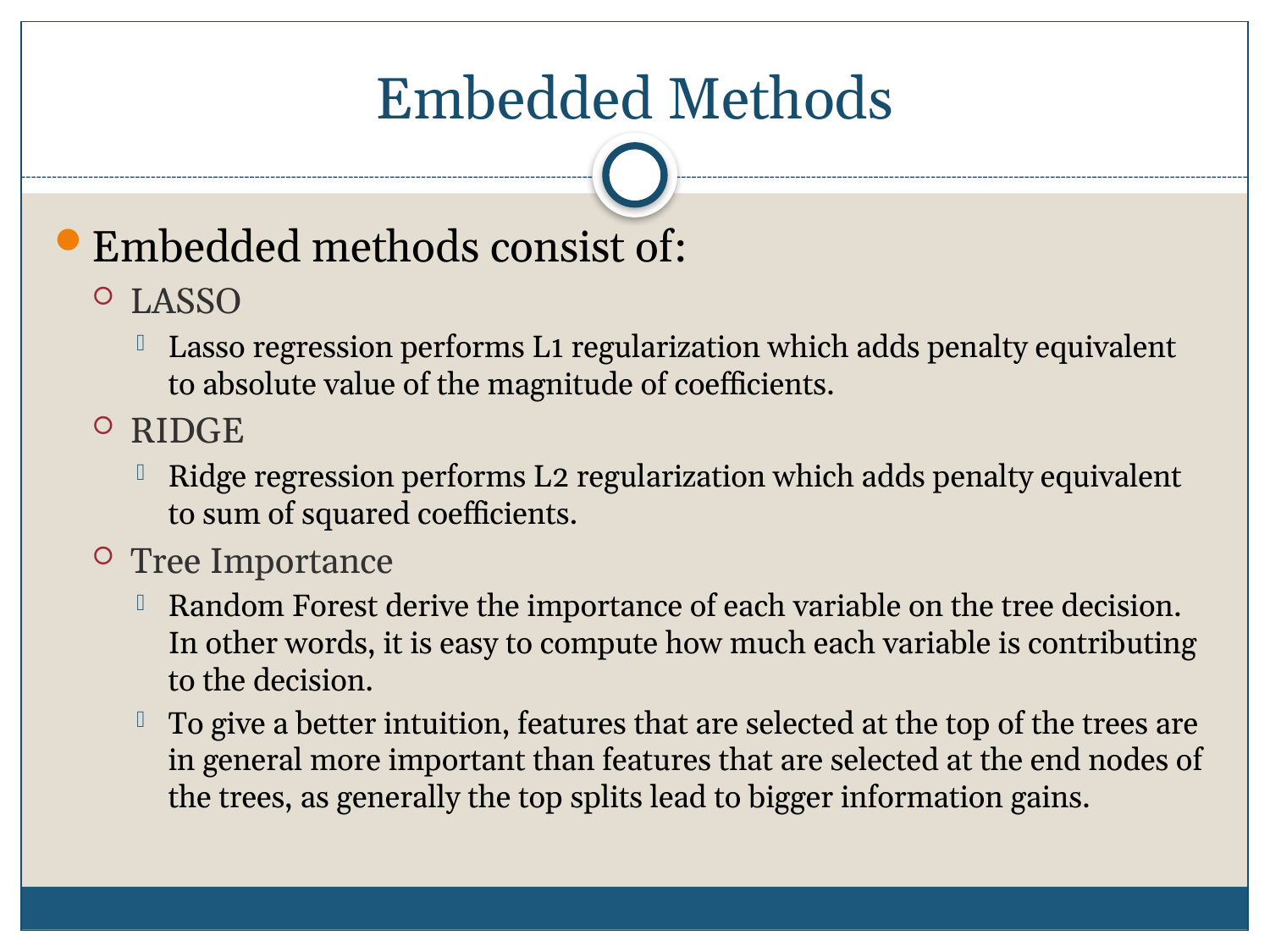

# Embedded Methods
Embedded methods consist of:
LASSO
Lasso regression performs L1 regularization which adds penalty equivalent to absolute value of the magnitude of coefficients.
RIDGE
Ridge regression performs L2 regularization which adds penalty equivalent to sum of squared coefficients.
Tree Importance
Random Forest derive the importance of each variable on the tree decision. In other words, it is easy to compute how much each variable is contributing to the decision.
To give a better intuition, features that are selected at the top of the trees are in general more important than features that are selected at the end nodes of the trees, as generally the top splits lead to bigger information gains.